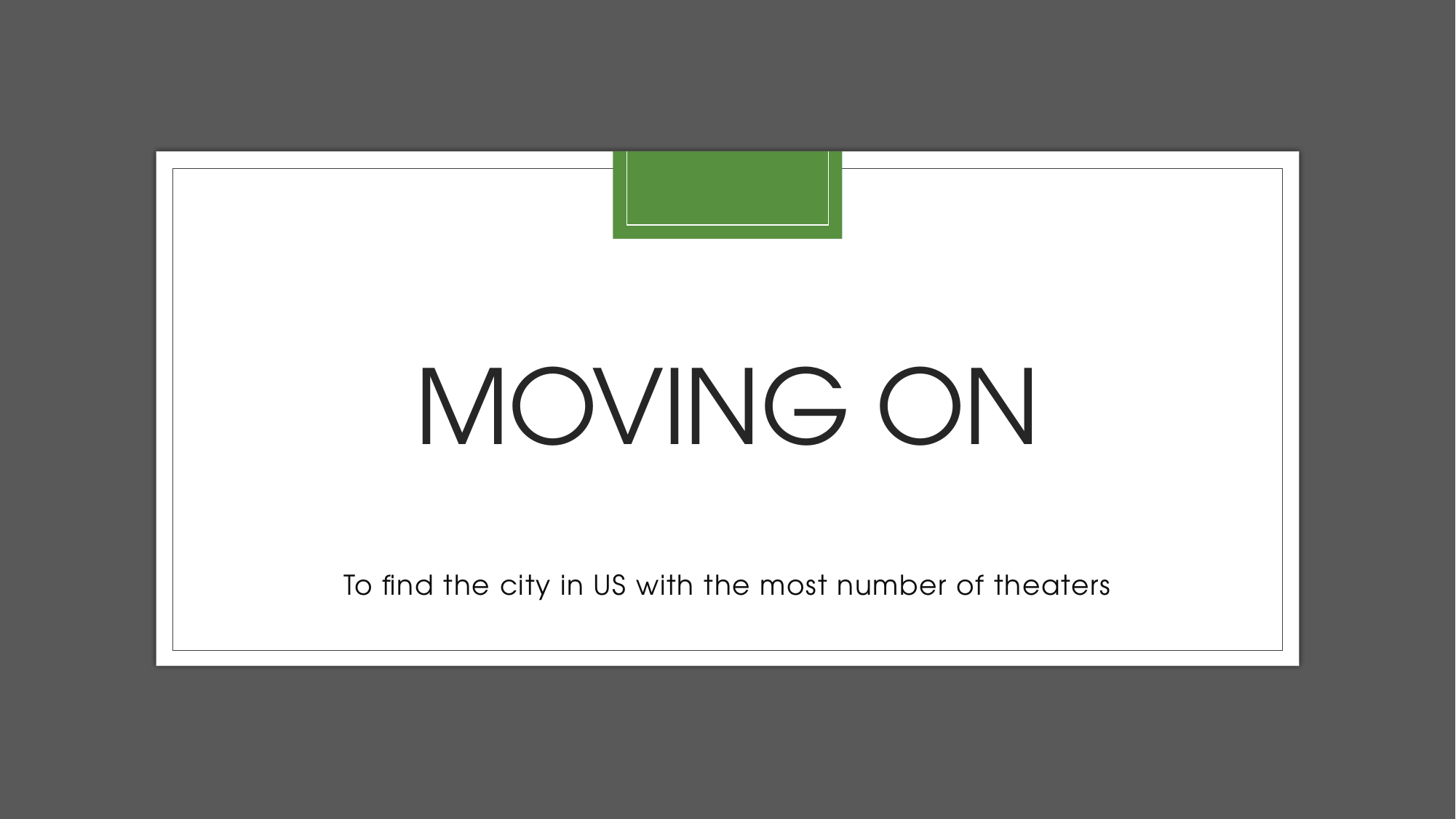

# Moving on
To find the city in US with the most number of theaters